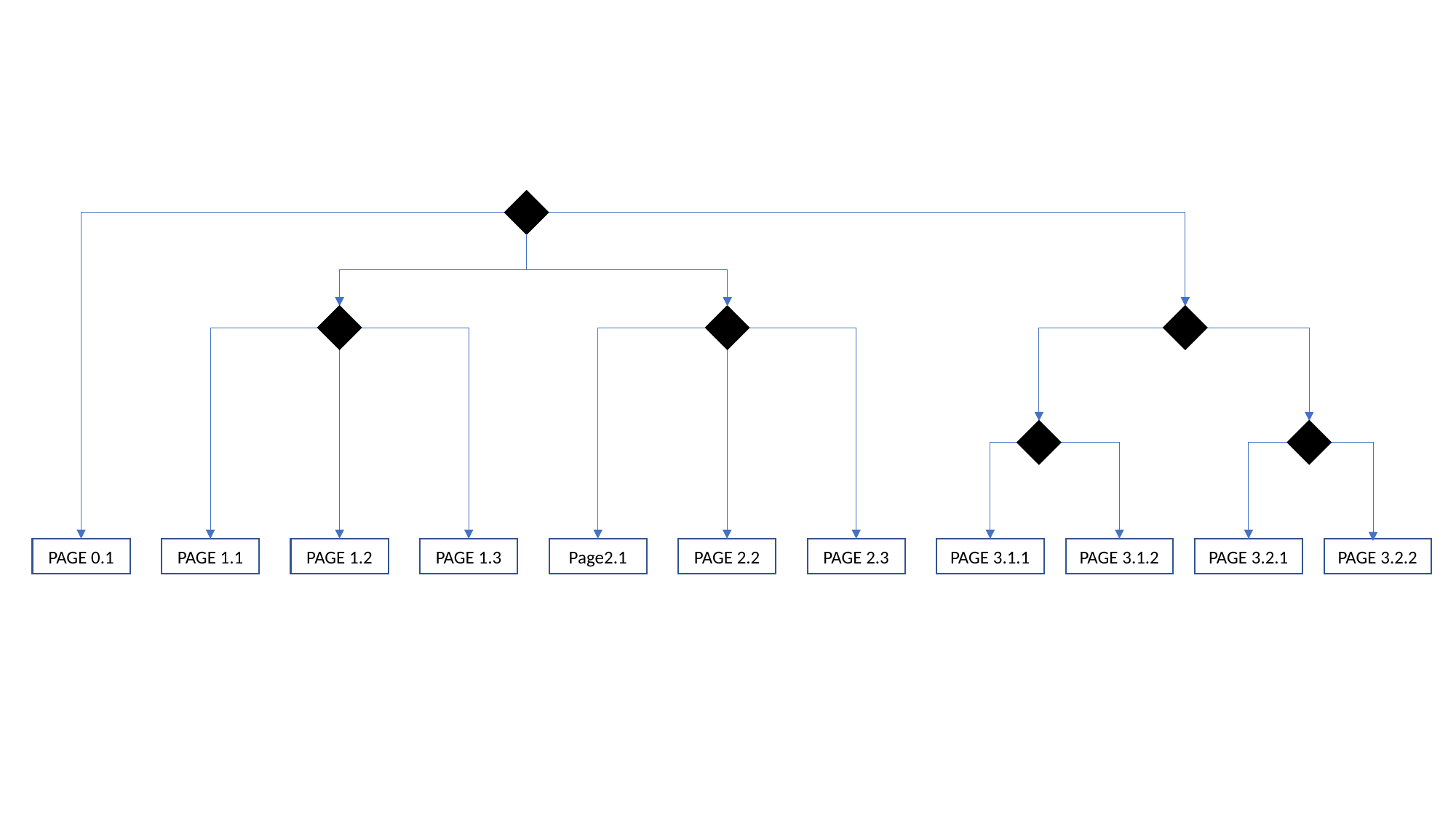

PAGE 0.1
PAGE 1.1
PAGE 1.2
PAGE 1.3
Page2.1
PAGE 2.2
PAGE 2.3
PAGE 3.1.1
PAGE 3.1.2
PAGE 3.2.1
PAGE 3.2.2